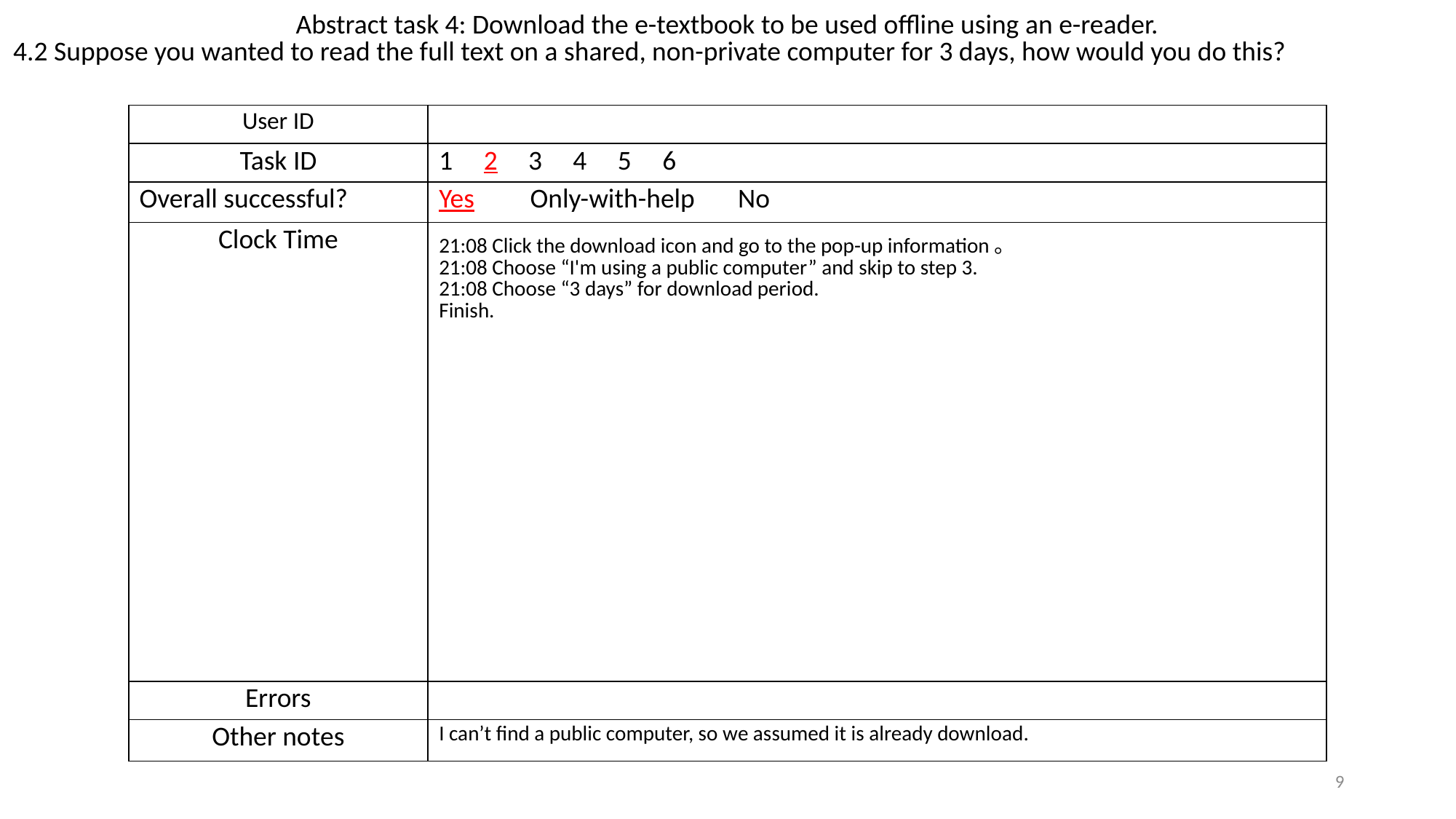

Abstract task 4: Download the e-textbook to be used offline using an e-reader.
4.2 Suppose you wanted to read the full text on a shared, non-private computer for 3 days, how would you do this?
| User ID |  |
| --- | --- |
| Task ID | 1 2 3 4 5 6 |
| Overall successful? | Yes Only-with-help No |
| Clock Time | 21:08 Click the download icon and go to the pop-up information。 21:08 Choose “I'm using a public computer” and skip to step 3. 21:08 Choose “3 days” for download period. Finish. |
| Errors |  |
| Other notes | I can’t find a public computer, so we assumed it is already download. |
9